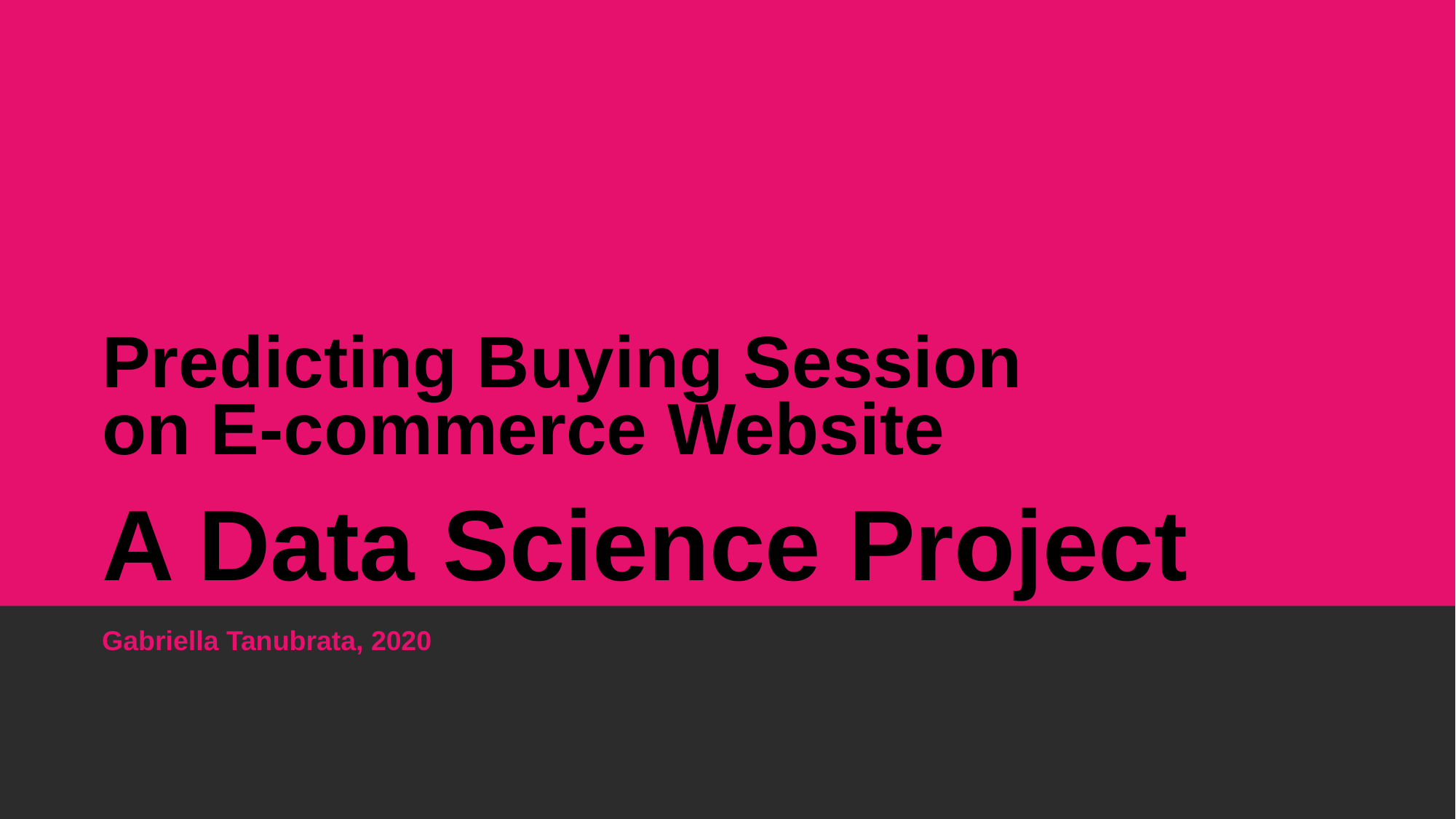

Predicting Buying Session
on E-commerce Website

A Data Science Project
Gabriella Tanubrata, 2020